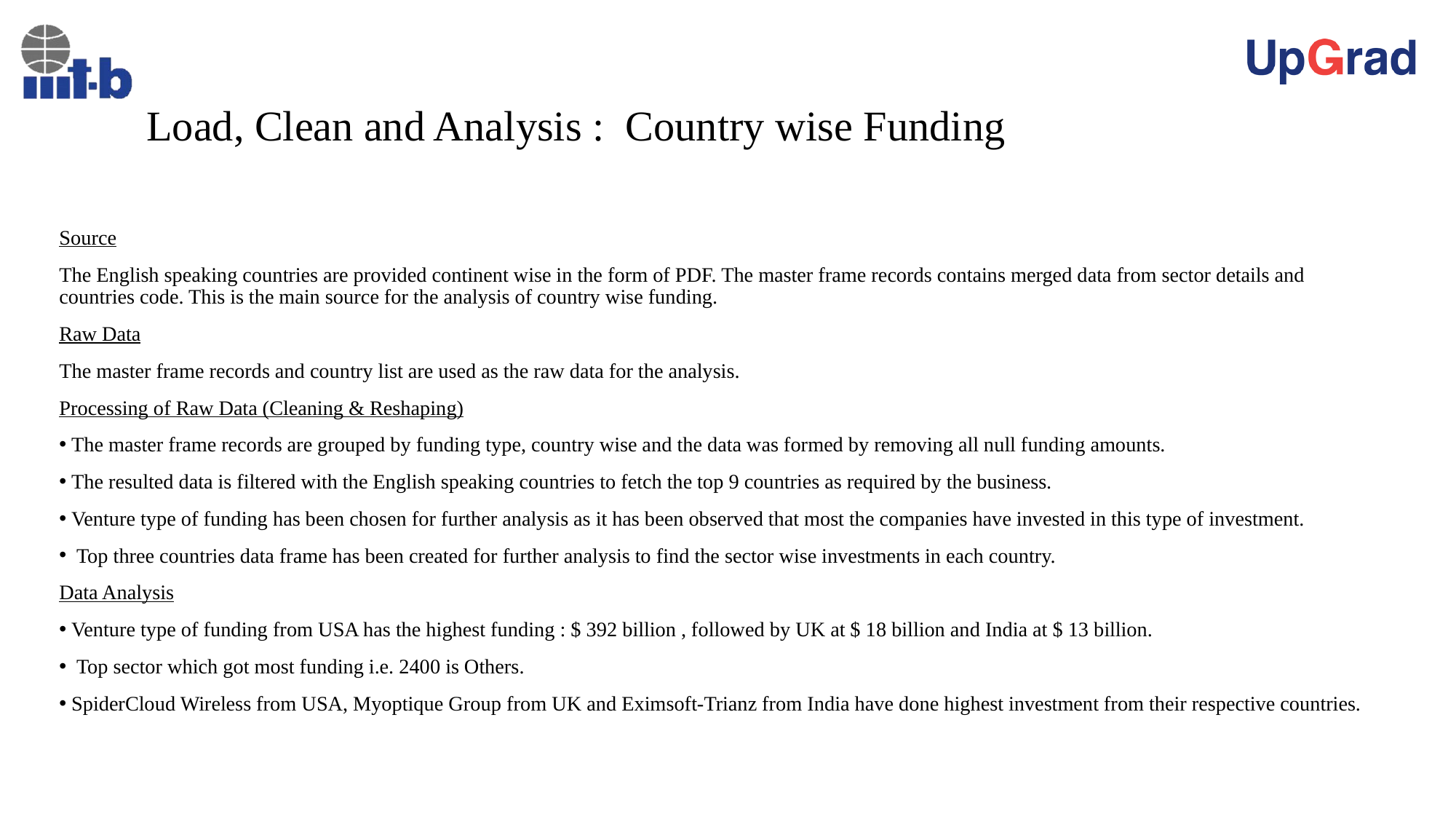

# Load, Clean and Analysis :  Country wise Funding
Source
The English speaking countries are provided continent wise in the form of PDF. The master frame records contains merged data from sector details and countries code. This is the main source for the analysis of country wise funding.
Raw Data
The master frame records and country list are used as the raw data for the analysis.
Processing of Raw Data (Cleaning & Reshaping)
 The master frame records are grouped by funding type, country wise and the data was formed by removing all null funding amounts.
 The resulted data is filtered with the English speaking countries to fetch the top 9 countries as required by the business.
 Venture type of funding has been chosen for further analysis as it has been observed that most the companies have invested in this type of investment.
  Top three countries data frame has been created for further analysis to find the sector wise investments in each country.
Data Analysis
 Venture type of funding from USA has the highest funding : $ 392 billion , followed by UK at $ 18 billion and India at $ 13 billion.
  Top sector which got most funding i.e. 2400 is Others.
 SpiderCloud Wireless from USA, Myoptique Group from UK and Eximsoft-Trianz from India have done highest investment from their respective countries.